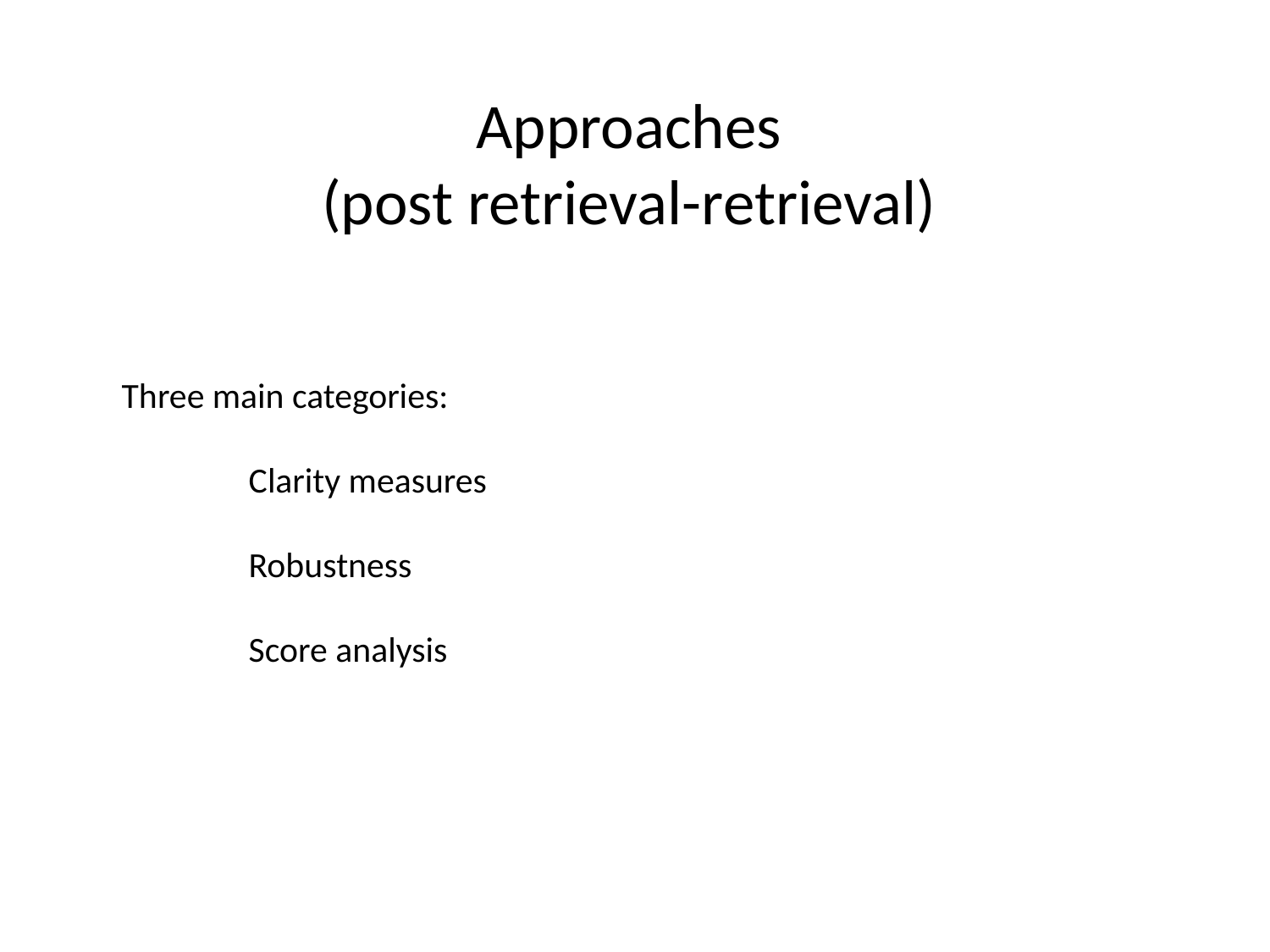

# Approaches (post retrieval-retrieval)
Three main categories:

	Clarity measures

	Robustness

	Score analysis